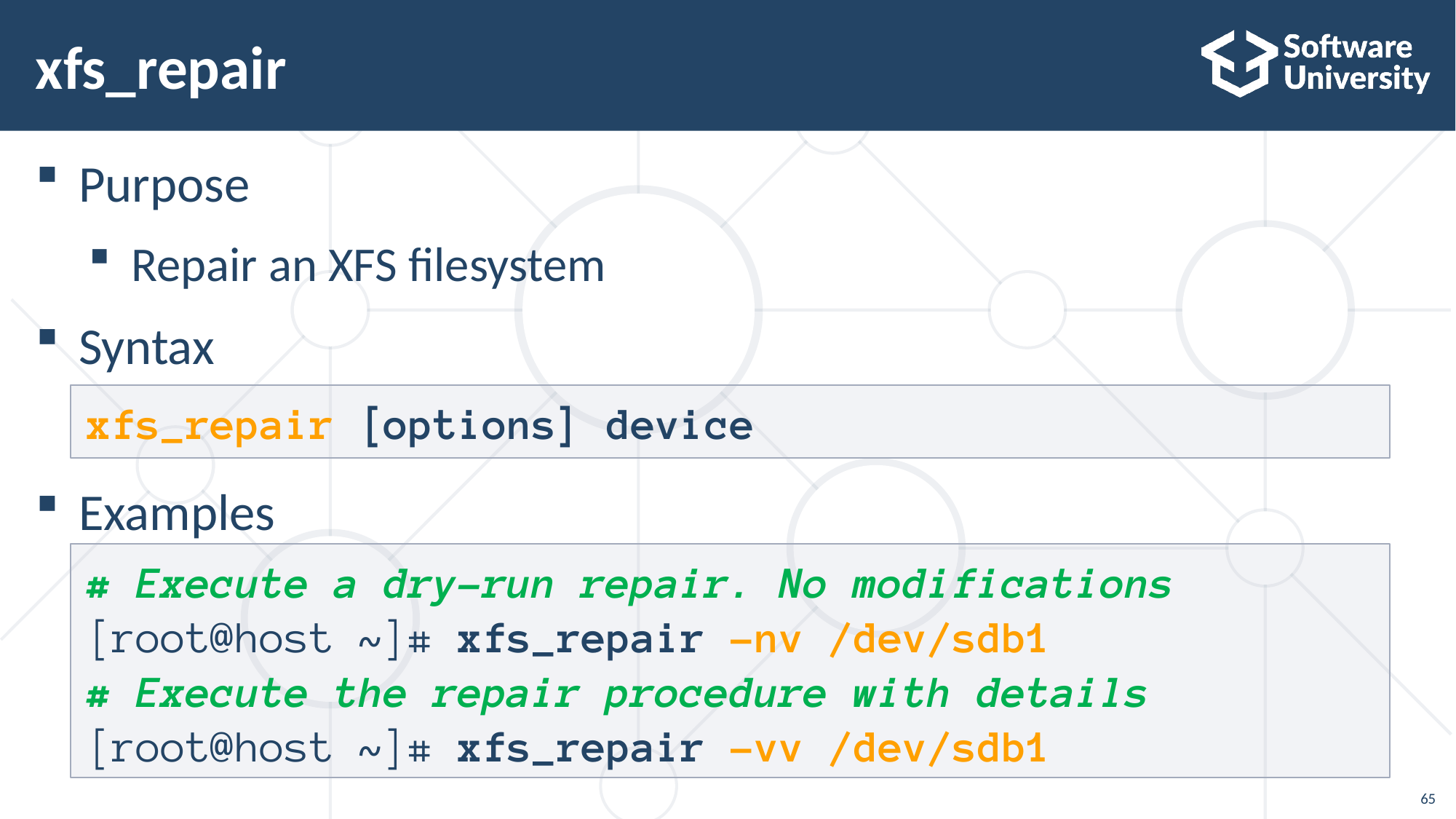

# xfs_repair
Purpose
Repair an XFS filesystem
Syntax

Examples

xfs_repair [options] device
# Execute a dry-run repair. No modifications
[root@host ~]# xfs_repair -nv /dev/sdb1
# Execute the repair procedure with details
[root@host ~]# xfs_repair -vv /dev/sdb1
65